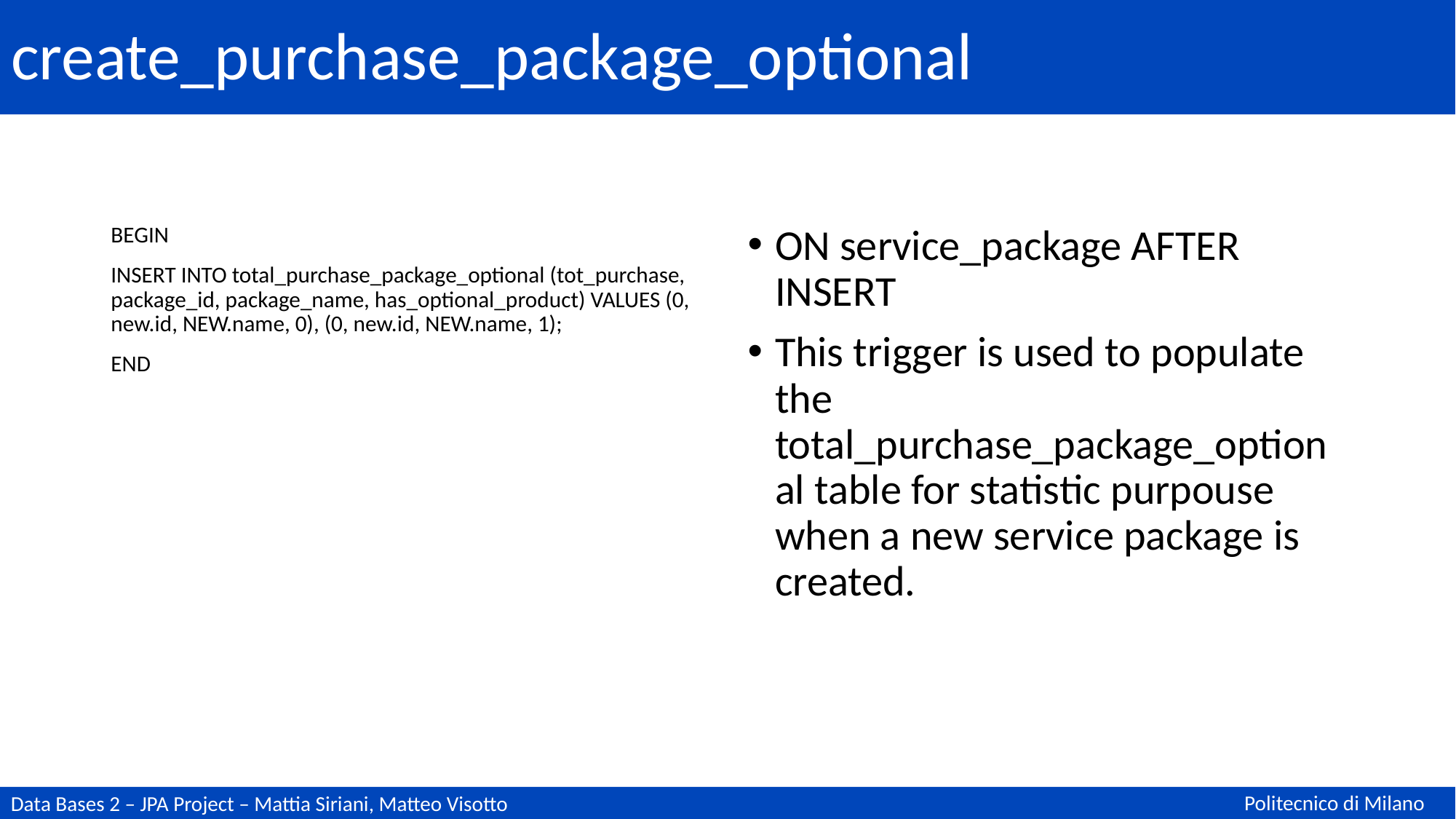

# create_purchase_package_optional
BEGIN
INSERT INTO total_purchase_package_optional (tot_purchase, package_id, package_name, has_optional_product) VALUES (0, new.id, NEW.name, 0), (0, new.id, NEW.name, 1);
END
ON service_package AFTER INSERT
This trigger is used to populate the total_purchase_package_optional table for statistic purpouse when a new service package is created.